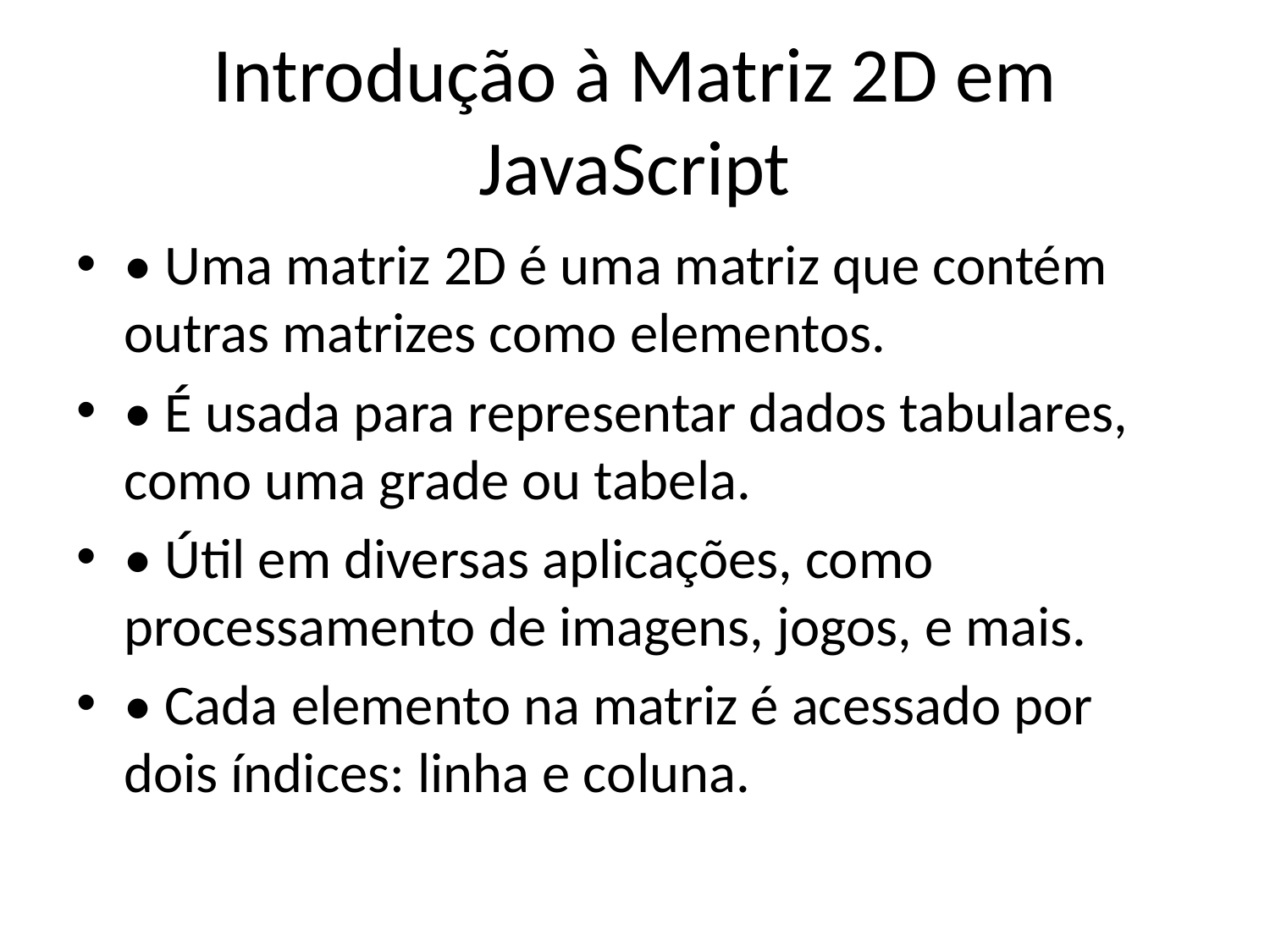

# Introdução à Matriz 2D em JavaScript
• Uma matriz 2D é uma matriz que contém outras matrizes como elementos.
• É usada para representar dados tabulares, como uma grade ou tabela.
• Útil em diversas aplicações, como processamento de imagens, jogos, e mais.
• Cada elemento na matriz é acessado por dois índices: linha e coluna.